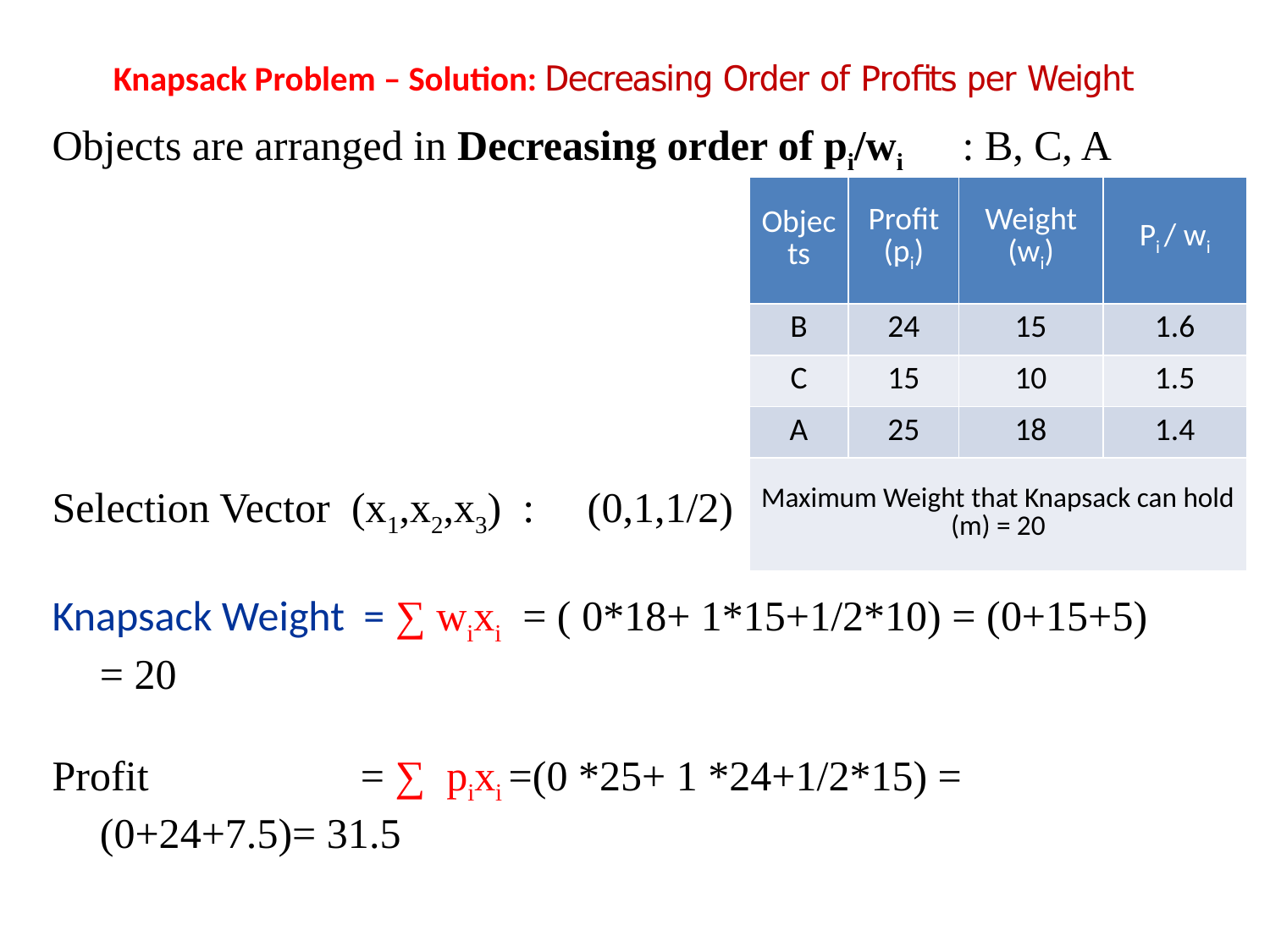

Objects are arranged in Decreasing order of pi/wi      : B, C, A

Selection Vector  (x1,x2,x3)  :     (0,1,1/2)

Knapsack Weight  = ∑ wixi  = ( 0*18+ 1*15+1/2*10) = (0+15+5) = 20

Profit                    = ∑  pixi =(0 *25+ 1 *24+1/2*15) = (0+24+7.5)= 31.5

Knapsack Problem – Solution: Decreasing Order of Profits per Weight

| Objects | Profit (pi) | Weight (wi) | Pi / wi |
| --- | --- | --- | --- |
| B | 24 | 15 | 1.6 |
| C | 15 | 10 | 1.5 |
| A | 25 | 18 | 1.4 |
| Maximum Weight that Knapsack can hold (m) = 20 |  |  |  |